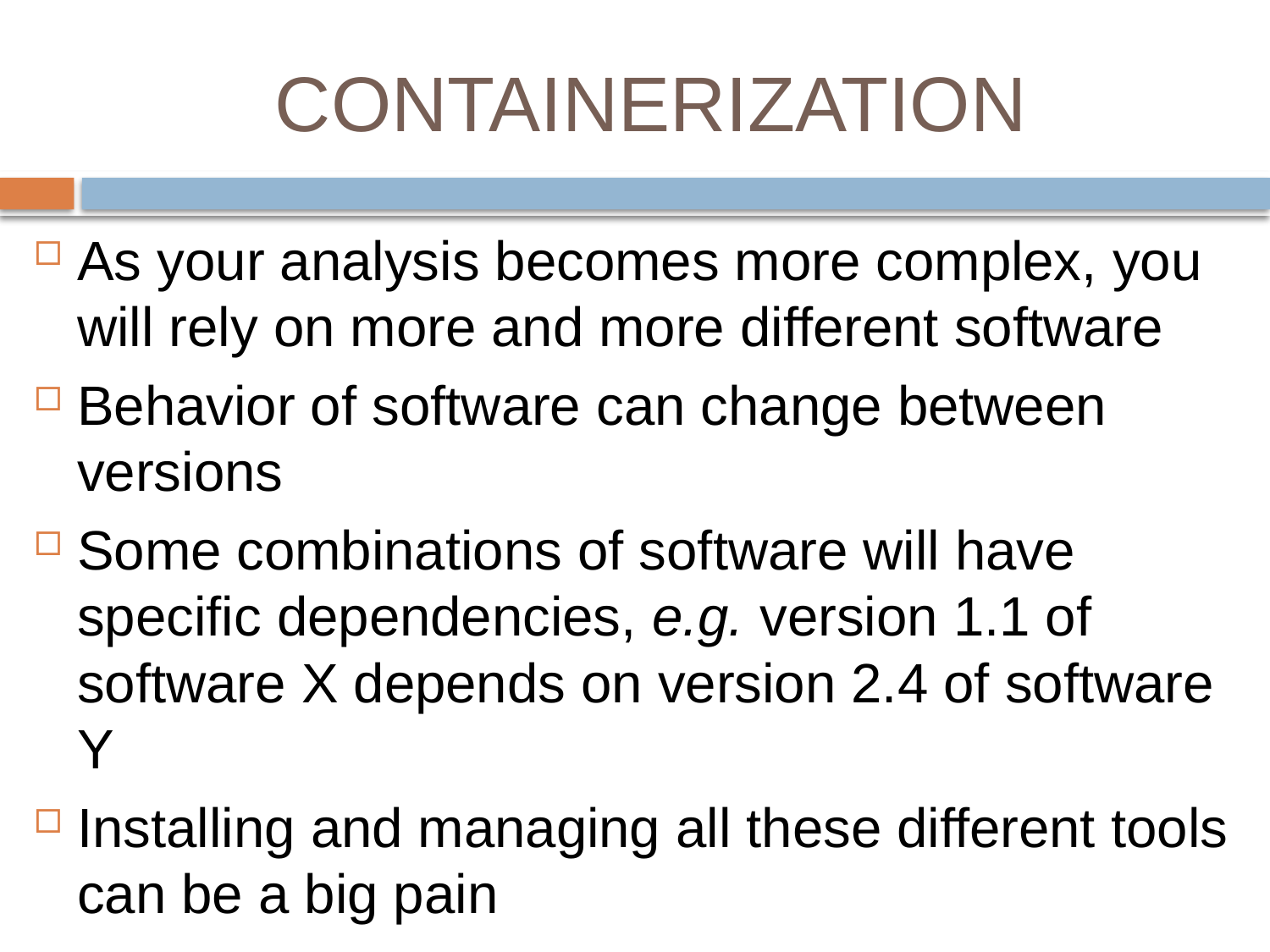

# CONTAINERIZATION
As your analysis becomes more complex, you will rely on more and more different software
Behavior of software can change between versions
Some combinations of software will have specific dependencies, e.g. version 1.1 of software X depends on version 2.4 of software Y
Installing and managing all these different tools can be a big pain